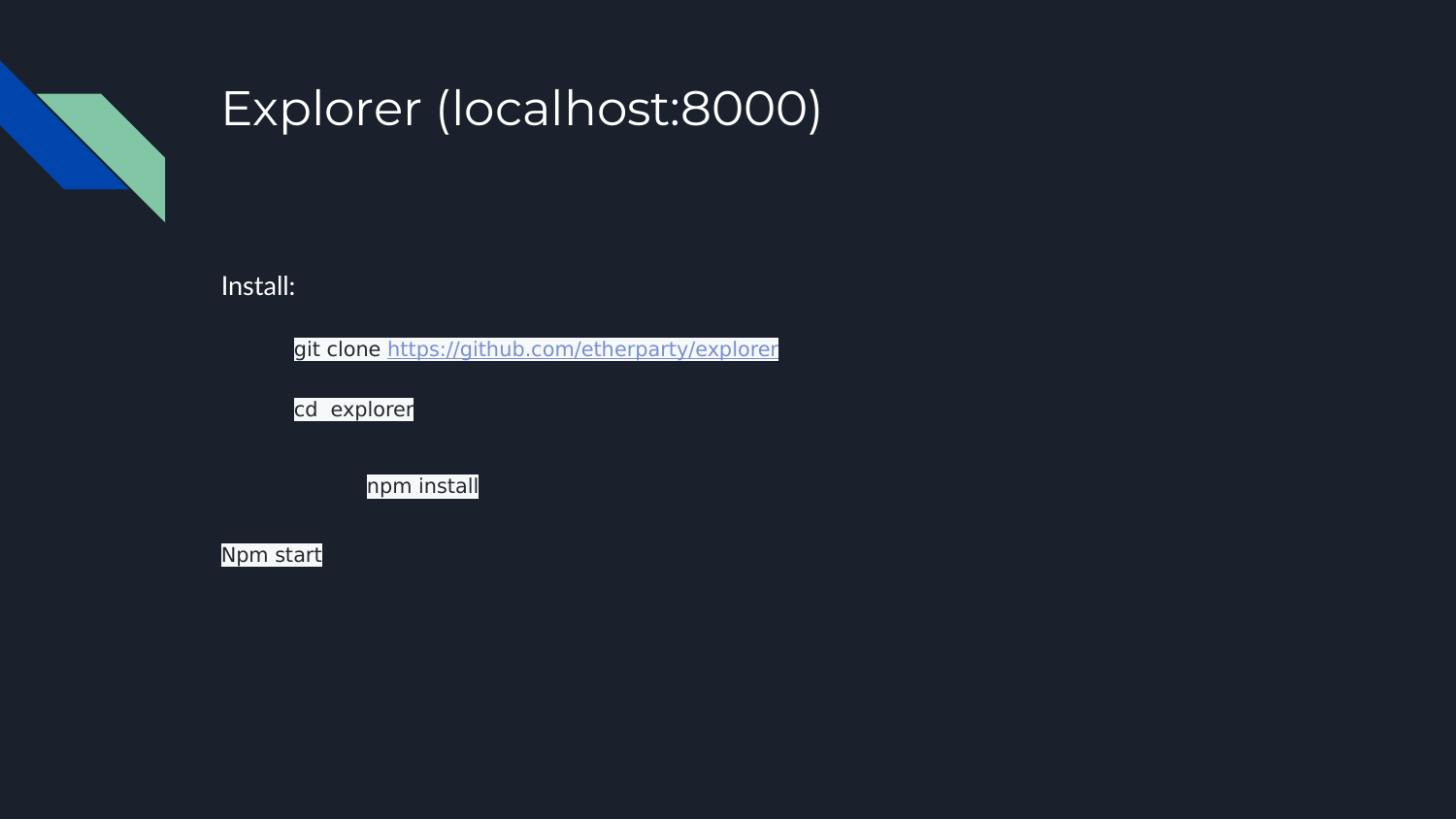

# Explorer (localhost:8000)
Install:
git clone https://github.com/etherparty/explorer
cd  explorer
	npm install
Npm start